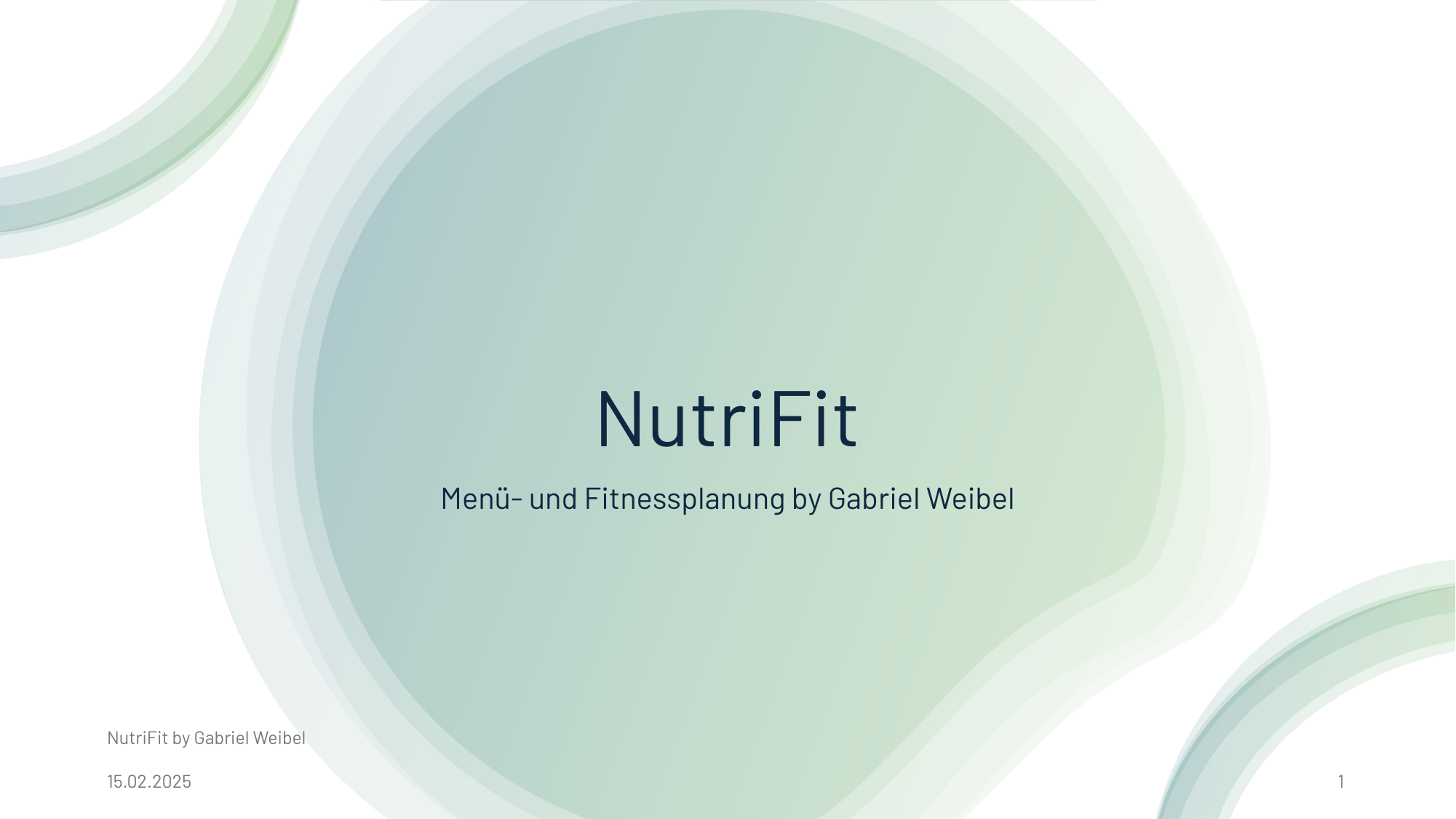

# NutriFit
Menü- und Fitnessplanung by Gabriel Weibel

NutriFit by Gabriel Weibel
15.02.2025
1